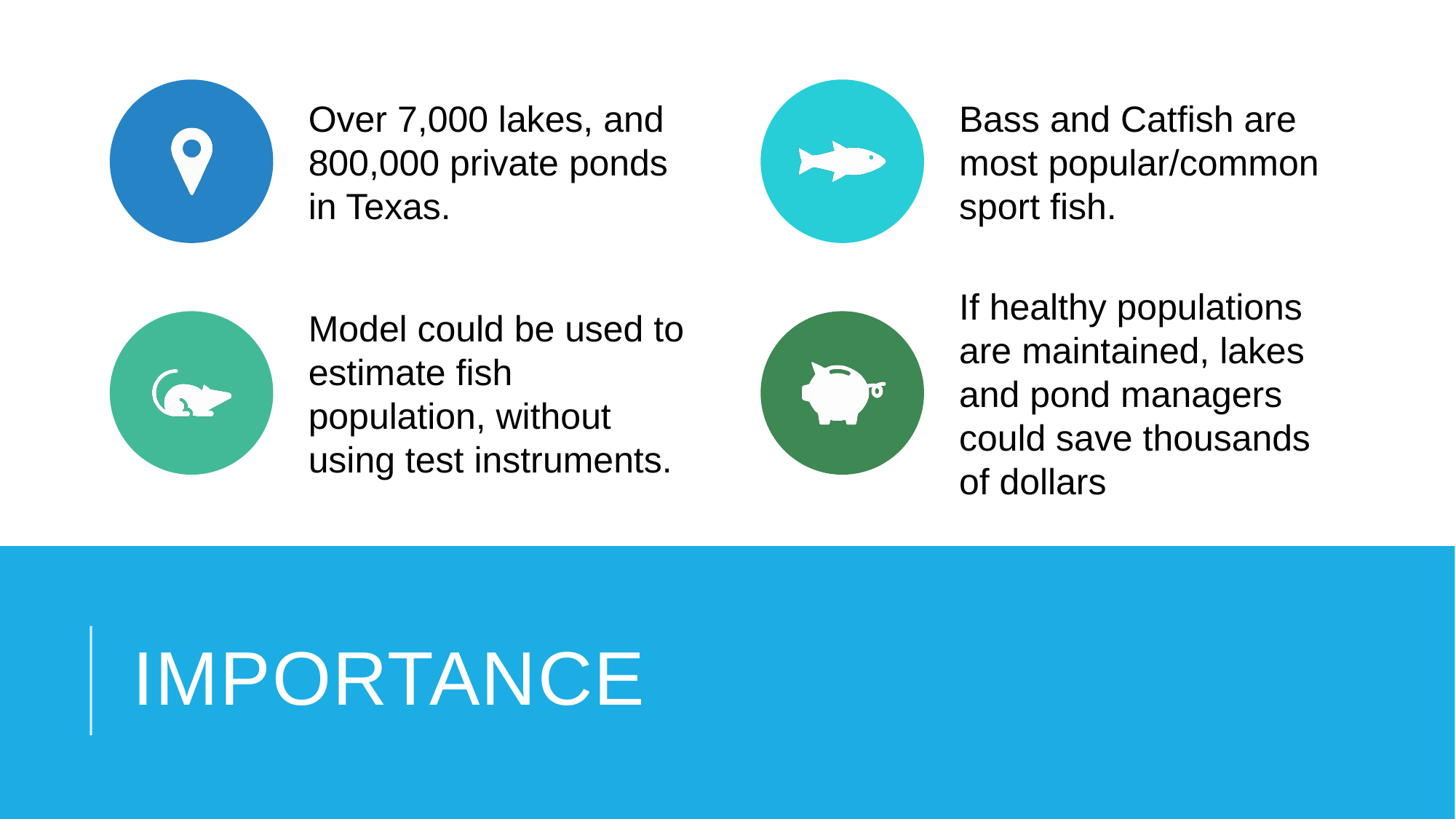

Over 7,000 lakes, and 800,000 private ponds in Texas.
Bass and Catfish are most popular/common sport fish.
Model could be used to estimate fish population, without using test instruments.
If healthy populations are maintained, lakes and pond managers could save thousands of dollars

# Importance